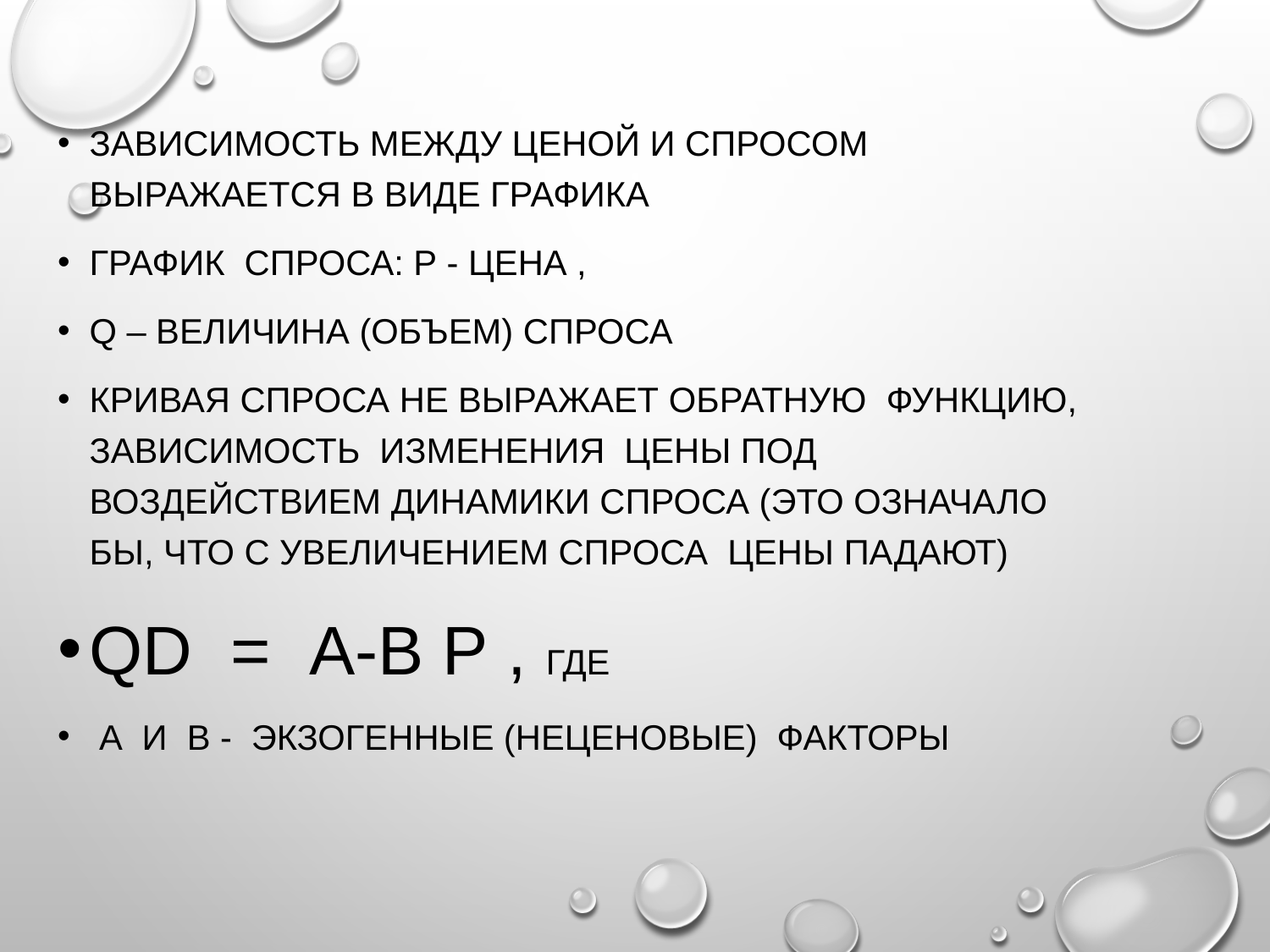

Зависимость между ценой и спросом выражается в виде графика
График  спроса: Р - цена ,
Q – величина (объем) спроса
Кривая спроса не выражает обратную  функцию,  зависимость  изменения  цены под воздействием динамики спроса (это означало бы, что с увеличением спроса  цены падают)
Qd  =  a-b P , где
 a  и  b -  экзогенные (неценовые)  факторы